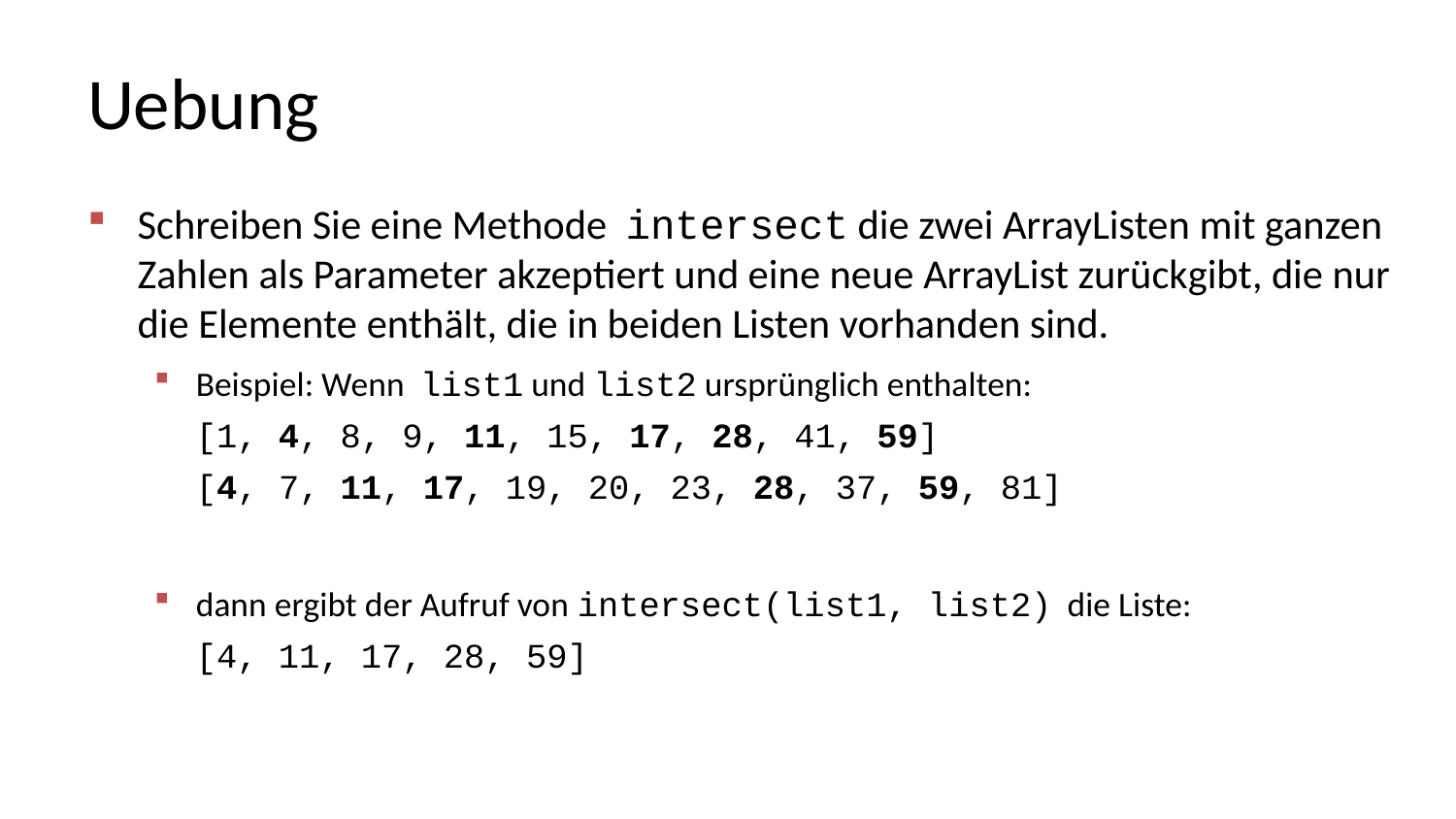

# Uebung
Schreiben Sie eine Methode  intersect die zwei ArrayListen mit ganzen Zahlen als Parameter akzeptiert und eine neue ArrayList zurückgibt, die nur die Elemente enthält, die in beiden Listen vorhanden sind.
Beispiel: Wenn  list1 und list2 ursprünglich enthalten:
	[1, 4, 8, 9, 11, 15, 17, 28, 41, 59]
	[4, 7, 11, 17, 19, 20, 23, 28, 37, 59, 81]

dann ergibt der Aufruf von intersect(list1, list2)  die Liste:
	[4, 11, 17, 28, 59]